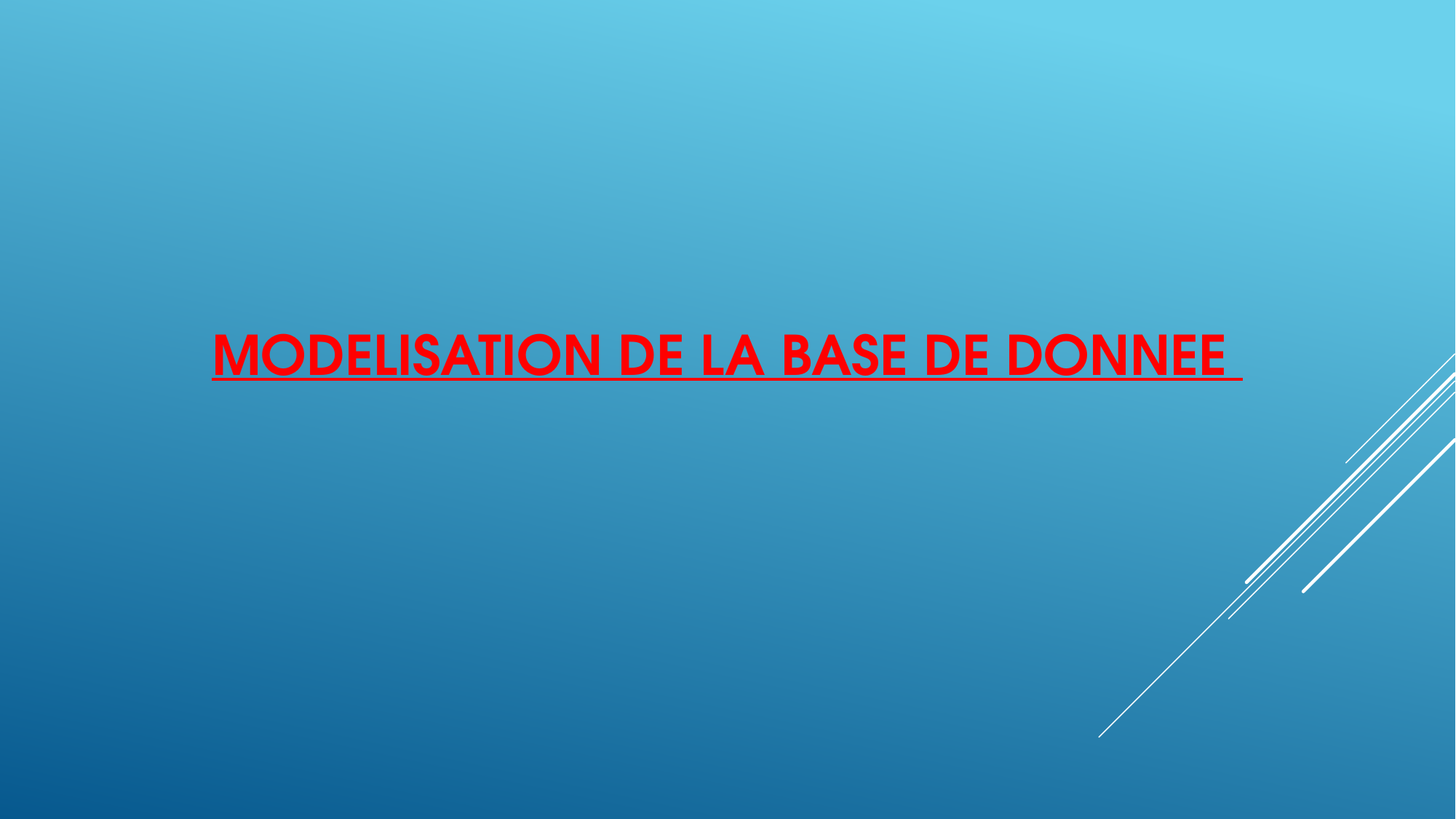

# MODELISATION DE LA BASE DE DONNEE